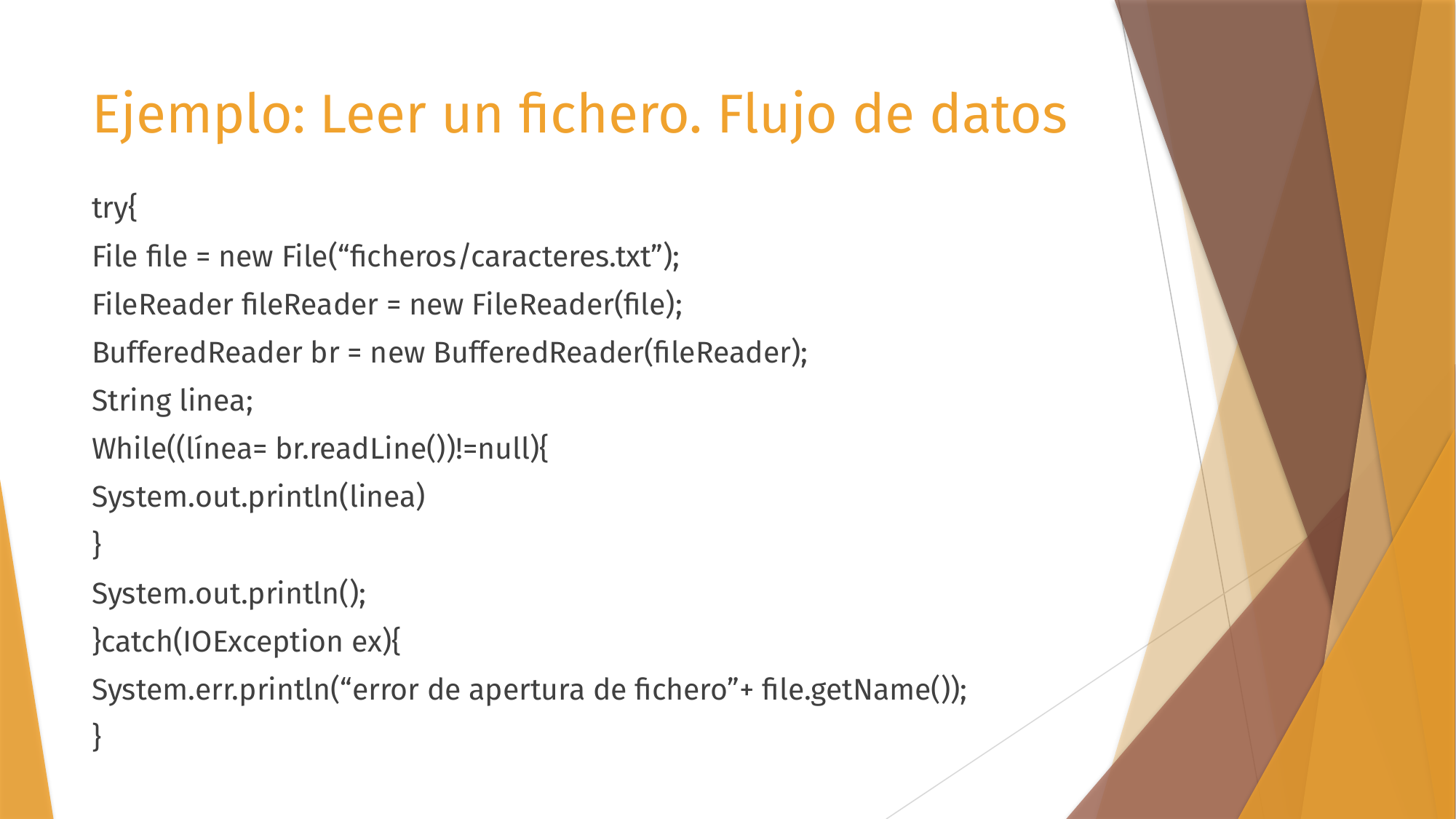

# Ejemplo: Leer un fichero. Flujo de datos
try{
File file = new File(“ficheros/caracteres.txt”);
FileReader fileReader = new FileReader(file);
BufferedReader br = new BufferedReader(fileReader);
String linea;
While((línea= br.readLine())!=null){
System.out.println(linea)
}
System.out.println();
}catch(IOException ex){
System.err.println(“error de apertura de fichero”+ file.getName());
}